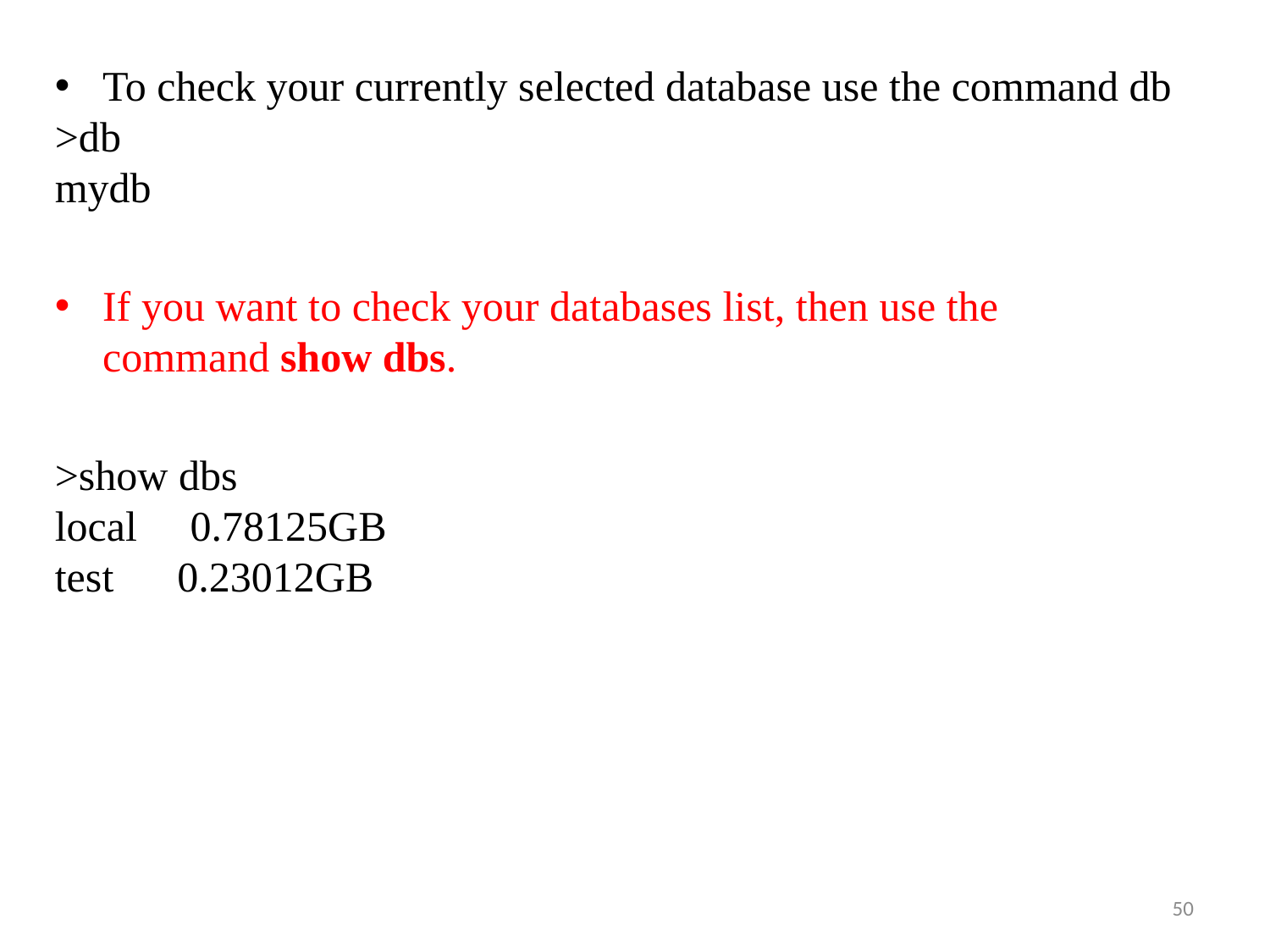

To check your currently selected database use the command db
>db
mydb

If you want to check your databases list, then use the command show dbs.

>show dbs
local     0.78125GB
test      0.23012GB

50